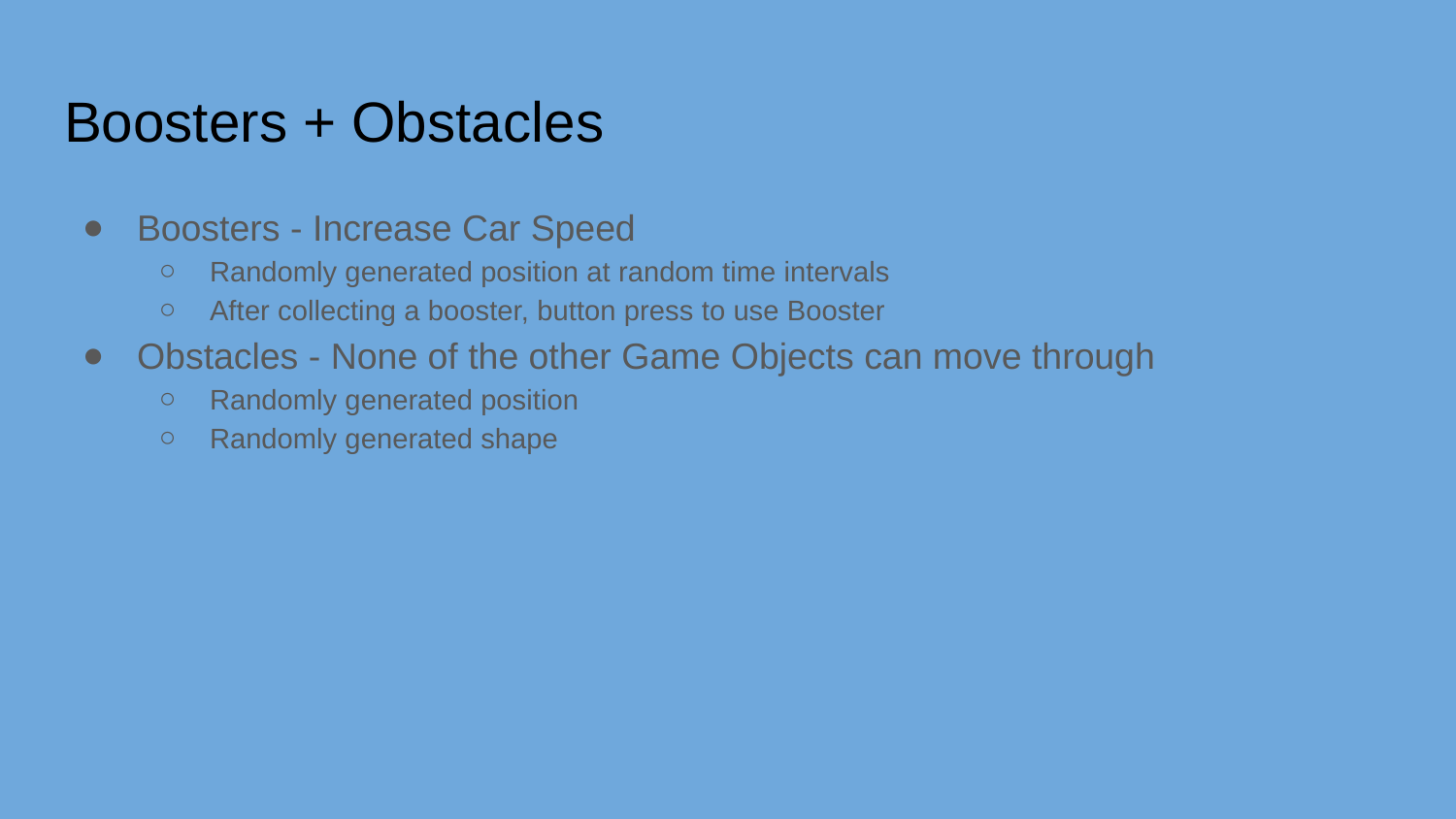

# Boosters + Obstacles
Boosters - Increase Car Speed
Randomly generated position at random time intervals
After collecting a booster, button press to use Booster
Obstacles - None of the other Game Objects can move through
Randomly generated position
Randomly generated shape